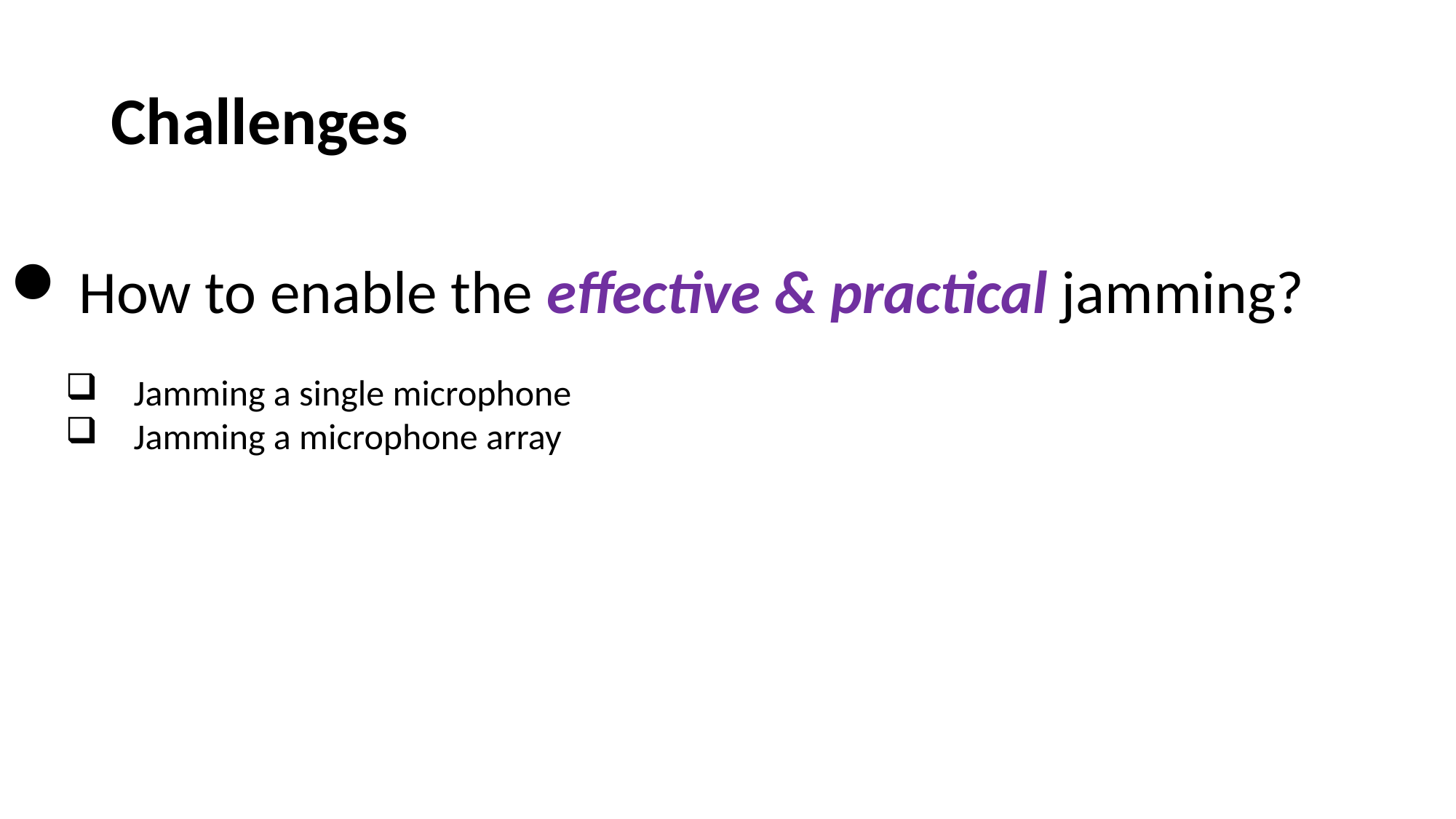

# Challenges
How to enable the effective & practical jamming?

Jamming a single microphone
Jamming a microphone array